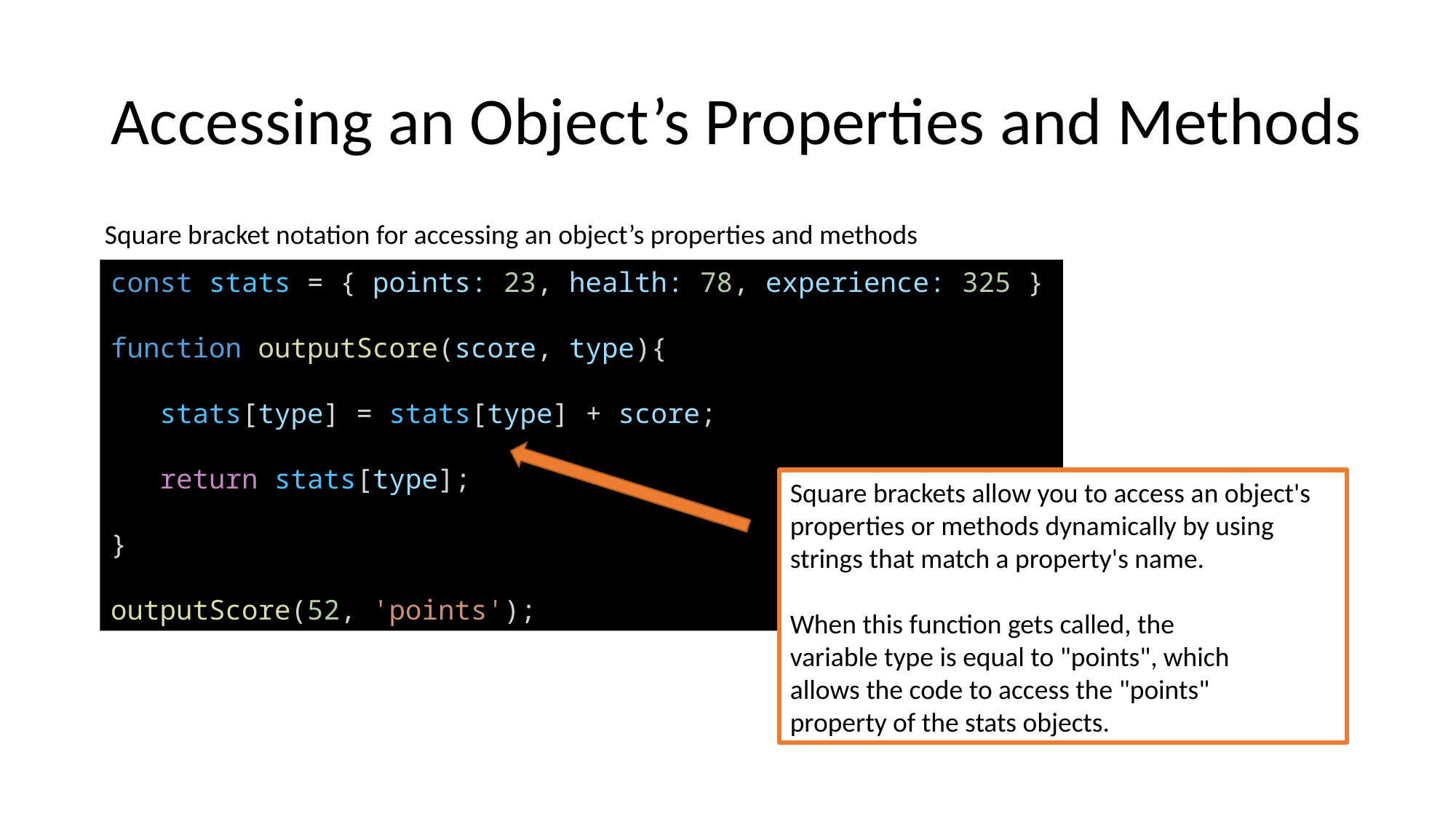

# Accessing an Object’s Properties and Methods
Square bracket notation for accessing an object’s properties and methods
const stats = { points: 23, health: 78, experience: 325 }
function outputScore(score, type){
   stats[type] = stats[type] + score;
   return stats[type];
}

outputScore(52, 'points');
Square brackets allow you to access an object's
properties or methods dynamically by using
strings that match a property's name.

When this function gets called, the
variable type is equal to "points", which
allows the code to access the "points"
property of the stats objects.